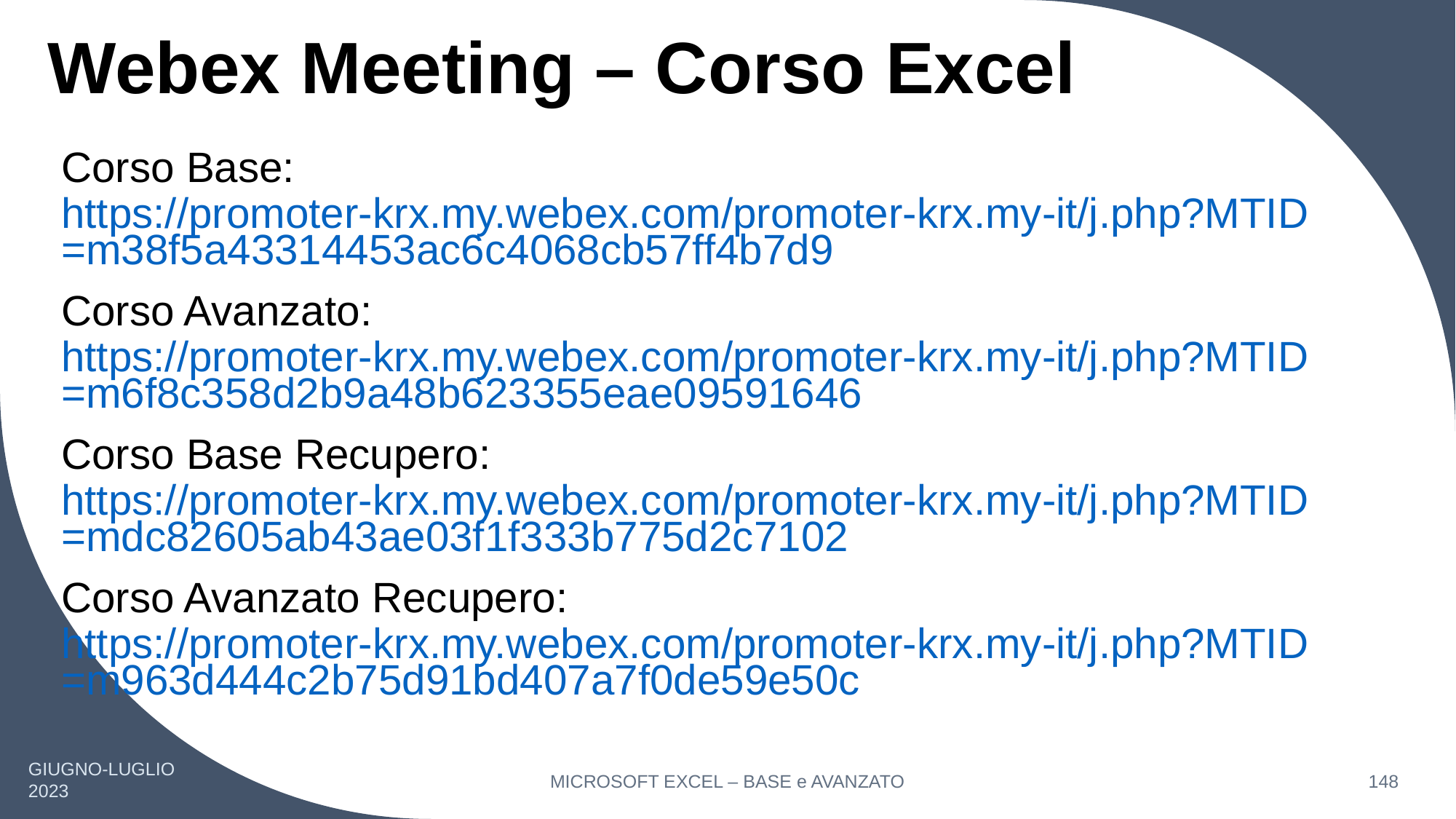

# Webex Meeting – Corso Excel
Corso Base: https://promoter-krx.my.webex.com/promoter-krx.my-it/j.php?MTID=m38f5a43314453ac6c4068cb57ff4b7d9
Corso Avanzato: https://promoter-krx.my.webex.com/promoter-krx.my-it/j.php?MTID=m6f8c358d2b9a48b623355eae09591646
Corso Base Recupero: https://promoter-krx.my.webex.com/promoter-krx.my-it/j.php?MTID=mdc82605ab43ae03f1f333b775d2c7102
Corso Avanzato Recupero: https://promoter-krx.my.webex.com/promoter-krx.my-it/j.php?MTID=m963d444c2b75d91bd407a7f0de59e50c

GIUGNO-LUGLIO 2023
MICROSOFT EXCEL – BASE e AVANZATO
148